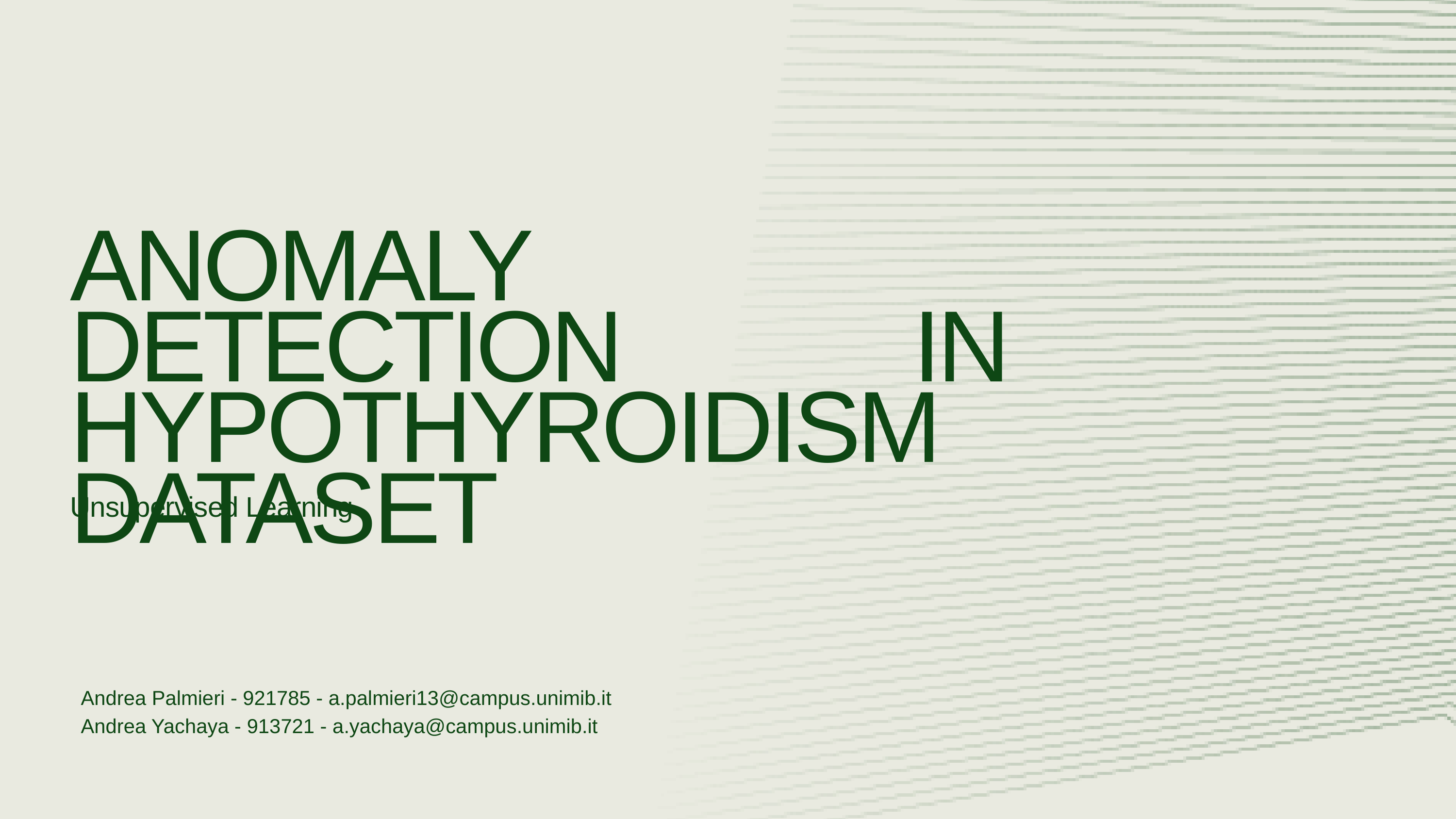

ANOMALY DETECTION IN HYPOTHYROIDISM DATASET
Unsupervised Learning
Andrea Palmieri - 921785 - a.palmieri13@campus.unimib.it
Andrea Yachaya - 913721 - a.yachaya@campus.unimib.it